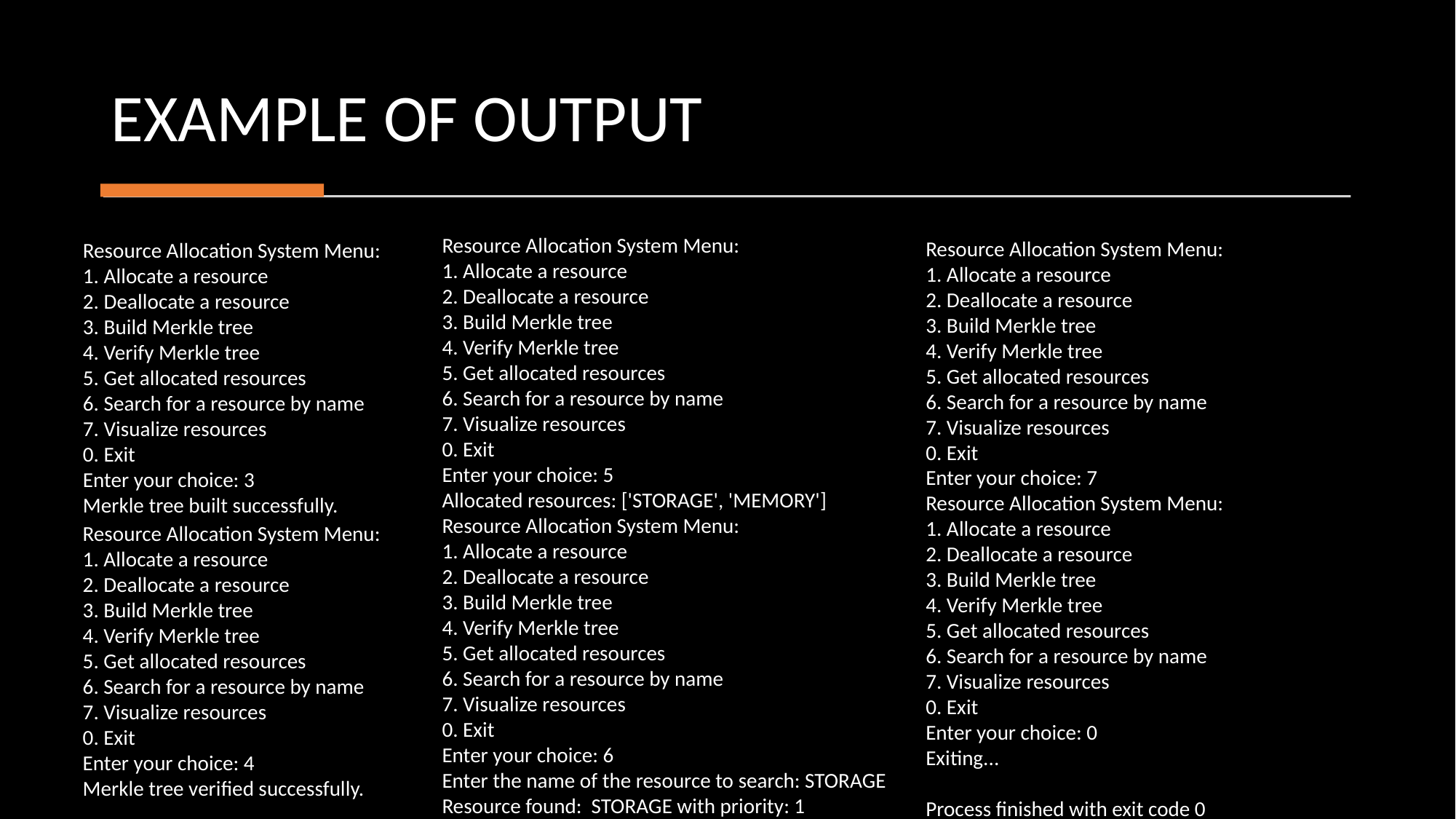

# EXAMPLE OF OUTPUT

Resource Allocation System Menu:
1. Allocate a resource
2. Deallocate a resource
3. Build Merkle tree
4. Verify Merkle tree
5. Get allocated resources
6. Search for a resource by name
7. Visualize resources
0. Exit
Enter your choice: 5
Allocated resources: ['STORAGE', 'MEMORY']
Resource Allocation System Menu:
1. Allocate a resource
2. Deallocate a resource
3. Build Merkle tree
4. Verify Merkle tree
5. Get allocated resources
6. Search for a resource by name
7. Visualize resources
0. Exit
Enter your choice: 6
Enter the name of the resource to search: STORAGE
Resource found:  STORAGE with priority: 1

Resource Allocation System Menu:
1. Allocate a resource
2. Deallocate a resource
3. Build Merkle tree
4. Verify Merkle tree
5. Get allocated resources
6. Search for a resource by name
7. Visualize resources
0. Exit
Enter your choice: 7
Resource Allocation System Menu:
1. Allocate a resource
2. Deallocate a resource
3. Build Merkle tree
4. Verify Merkle tree
5. Get allocated resources
6. Search for a resource by name
7. Visualize resources
0. Exit
Enter your choice: 0
Exiting...

Process finished with exit code 0
Resource Allocation System Menu:
1. Allocate a resource
2. Deallocate a resource
3. Build Merkle tree
4. Verify Merkle tree
5. Get allocated resources
6. Search for a resource by name
7. Visualize resources
0. Exit
Enter your choice: 3
Merkle tree built successfully.
Resource Allocation System Menu:
1. Allocate a resource
2. Deallocate a resource
3. Build Merkle tree
4. Verify Merkle tree
5. Get allocated resources
6. Search for a resource by name
7. Visualize resources
0. Exit
Enter your choice: 4
Merkle tree verified successfully.